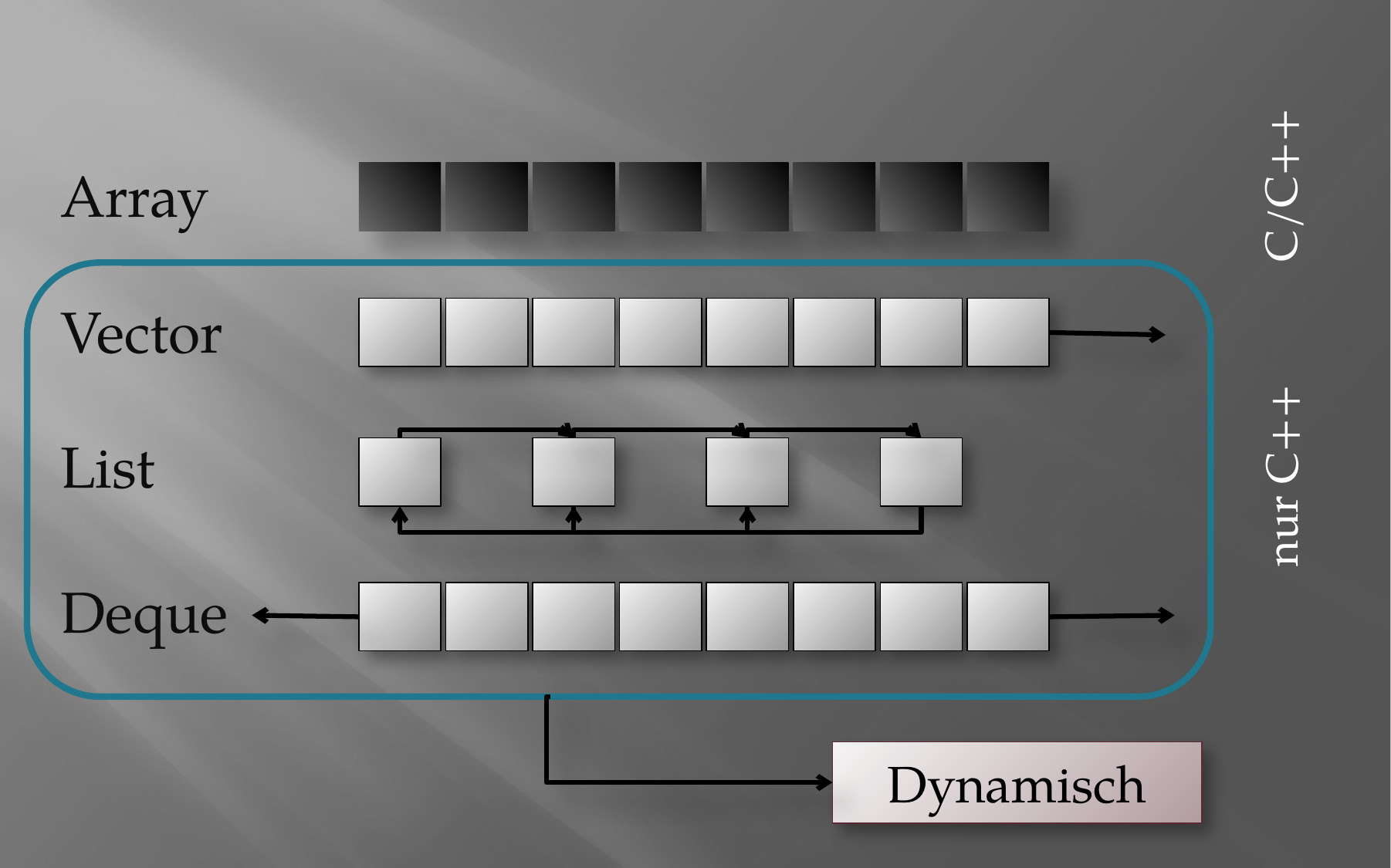

C/C++
Array

Vector

List

nur C++
Deque

Dynamisch